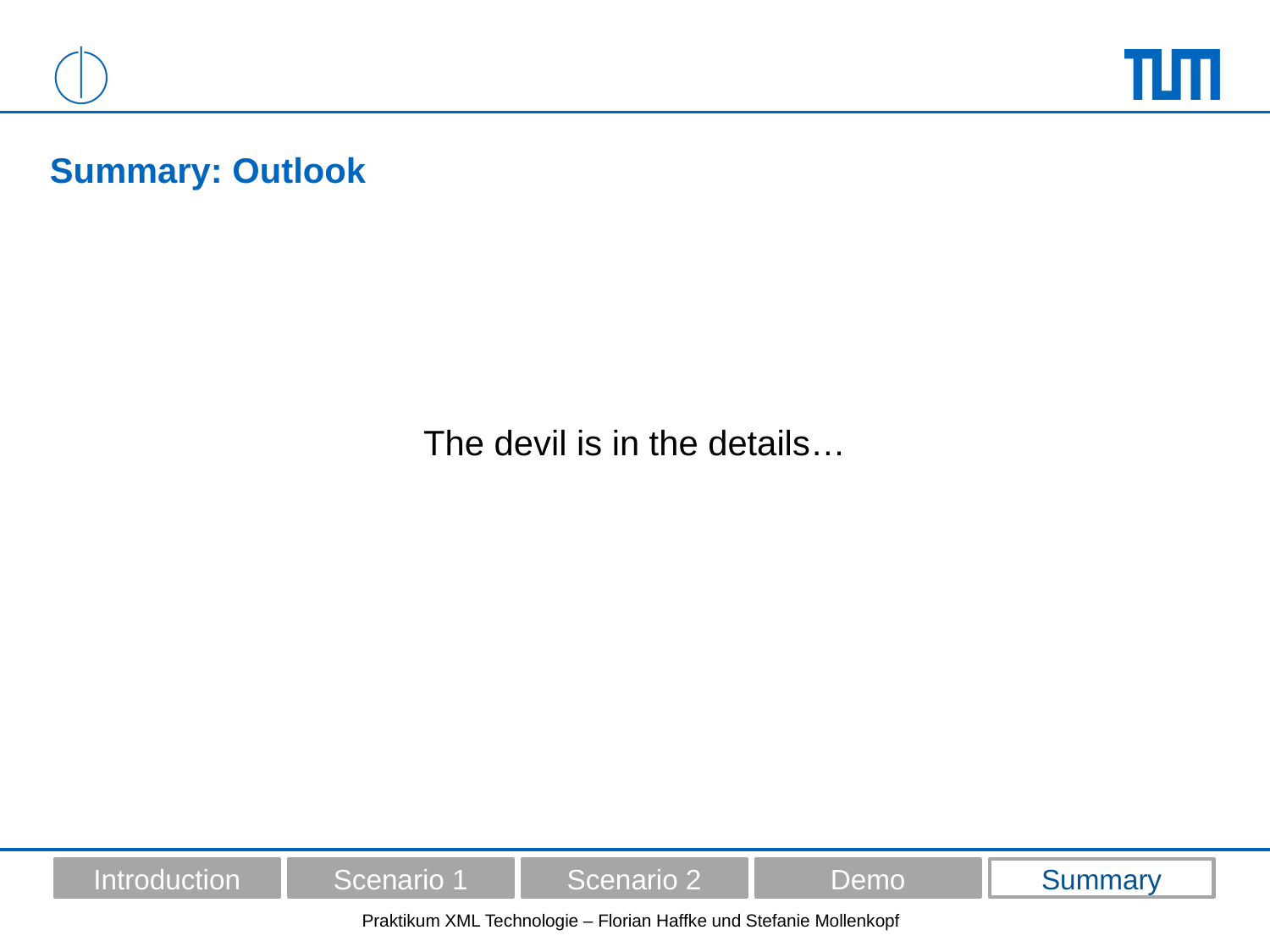

# Summary: Outlook
The devil is in the details…

Introduction
Scenario 1
Scenario 2
Demo
Summary
Praktikum XML Technologie – Florian Haffke und Stefanie Mollenkopf